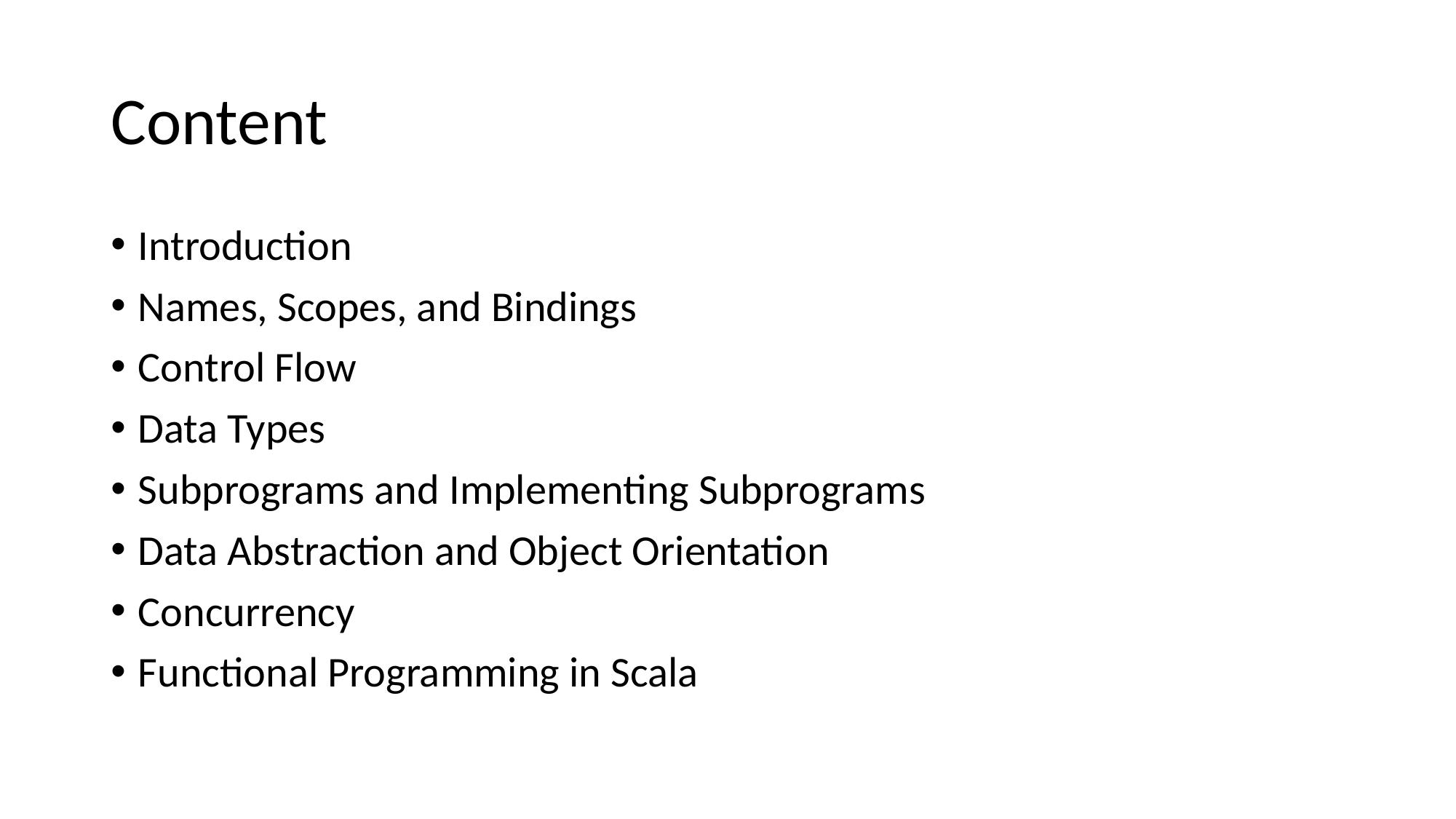

# Content
Introduction
Names, Scopes, and Bindings
Control Flow
Data Types
Subprograms and Implementing Subprograms
Data Abstraction and Object Orientation
Concurrency
Functional Programming in Scala